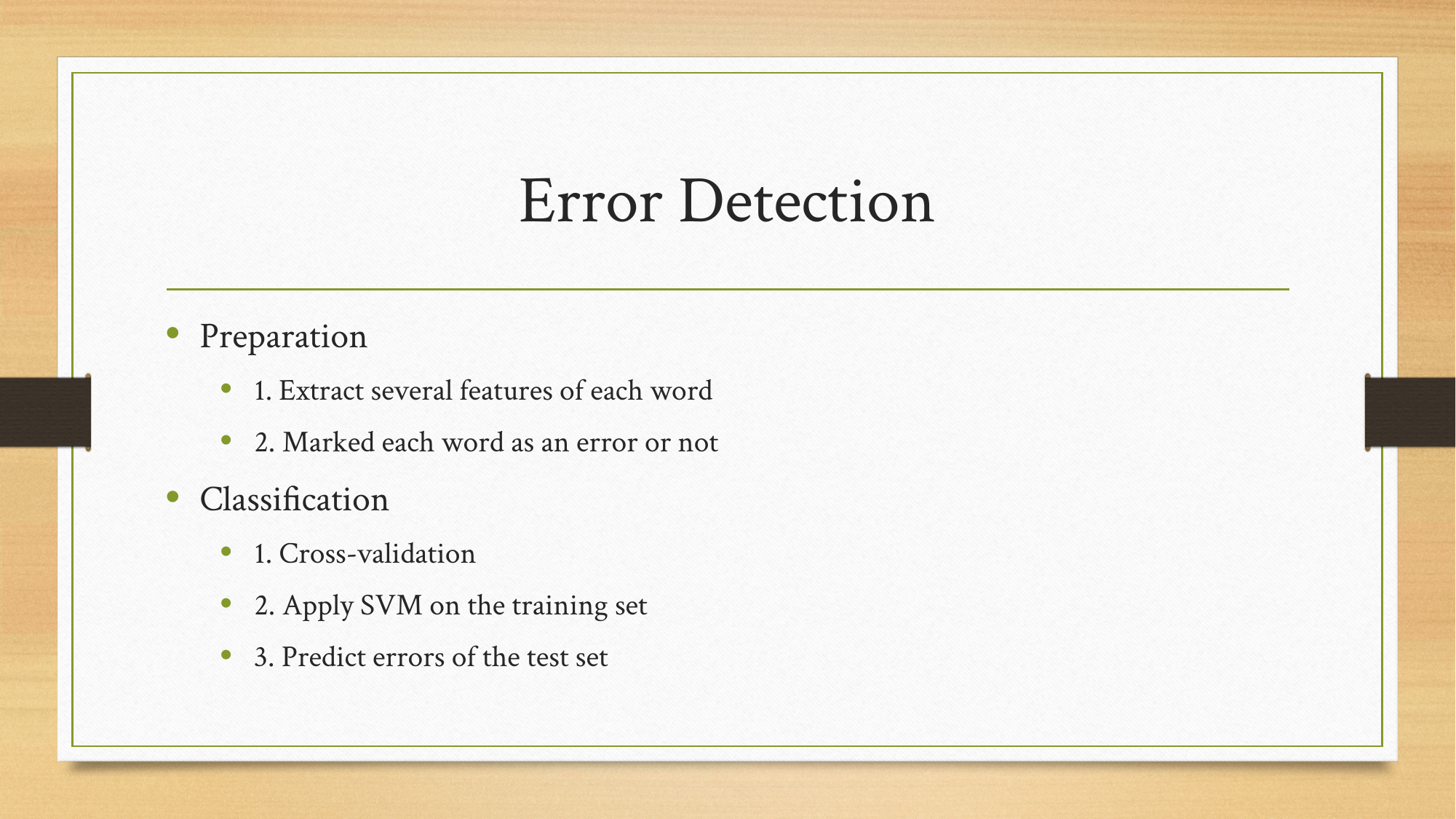

# Error Detection
Preparation
1. Extract several features of each word
2. Marked each word as an error or not
Classification
1. Cross-validation
2. Apply SVM on the training set
3. Predict errors of the test set